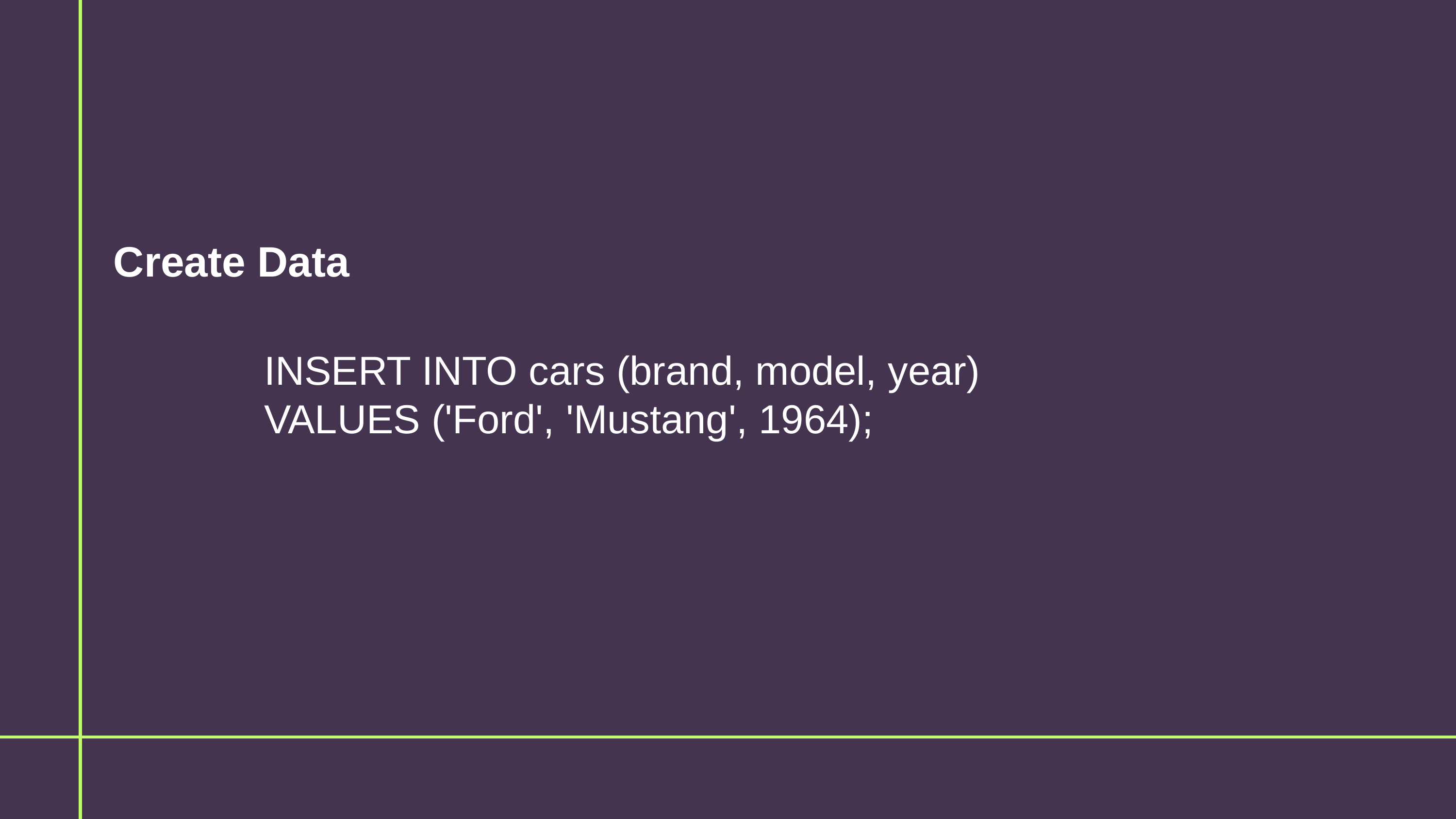

Create Data
INSERT INTO cars (brand, model, year)
VALUES ('Ford', 'Mustang', 1964);